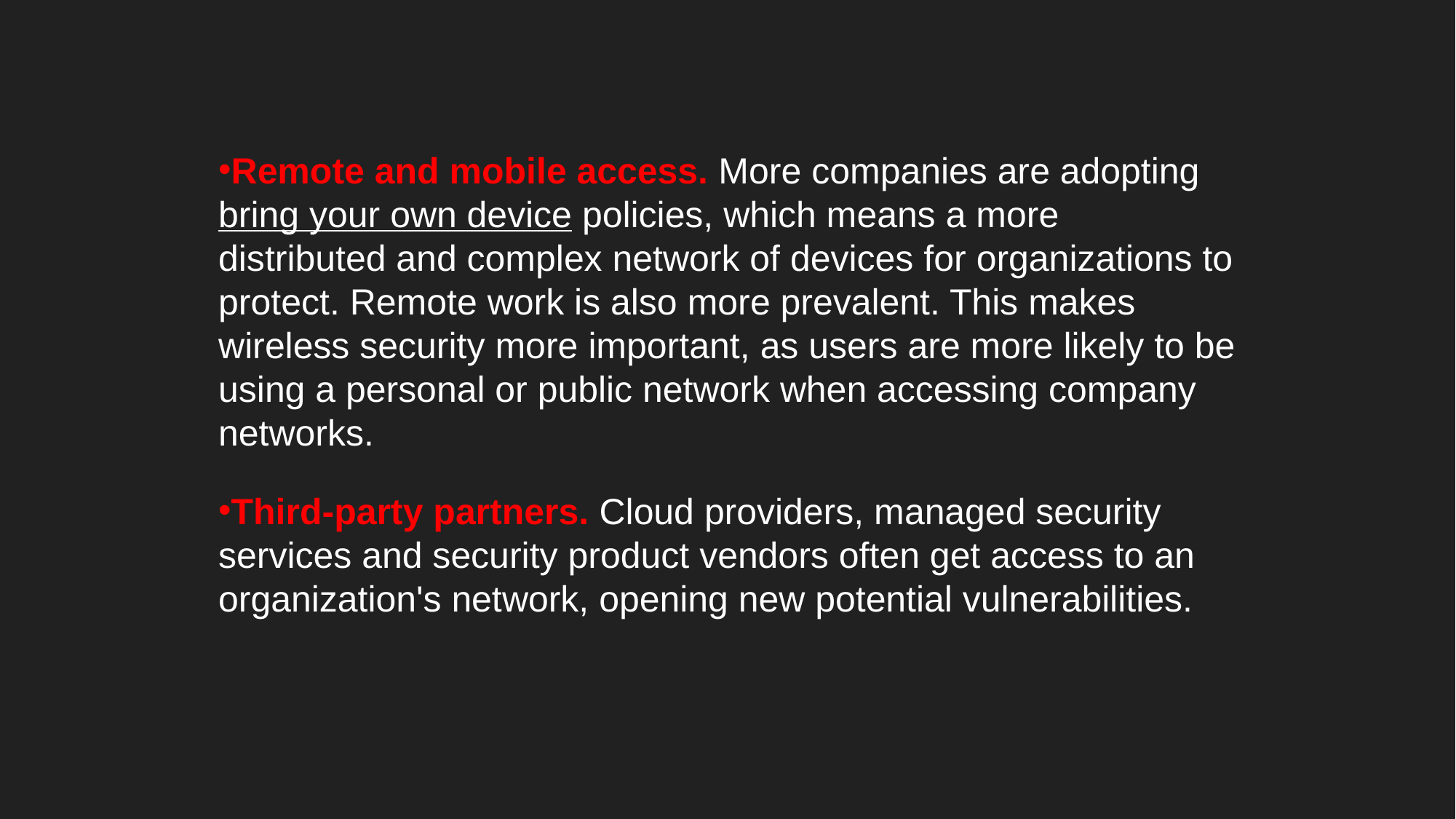

Remote and mobile access. More companies are adopting bring your own device policies, which means a more distributed and complex network of devices for organizations to protect. Remote work is also more prevalent. This makes wireless security more important, as users are more likely to be using a personal or public network when accessing company networks.
Third-party partners. Cloud providers, managed security services and security product vendors often get access to an organization's network, opening new potential vulnerabilities.